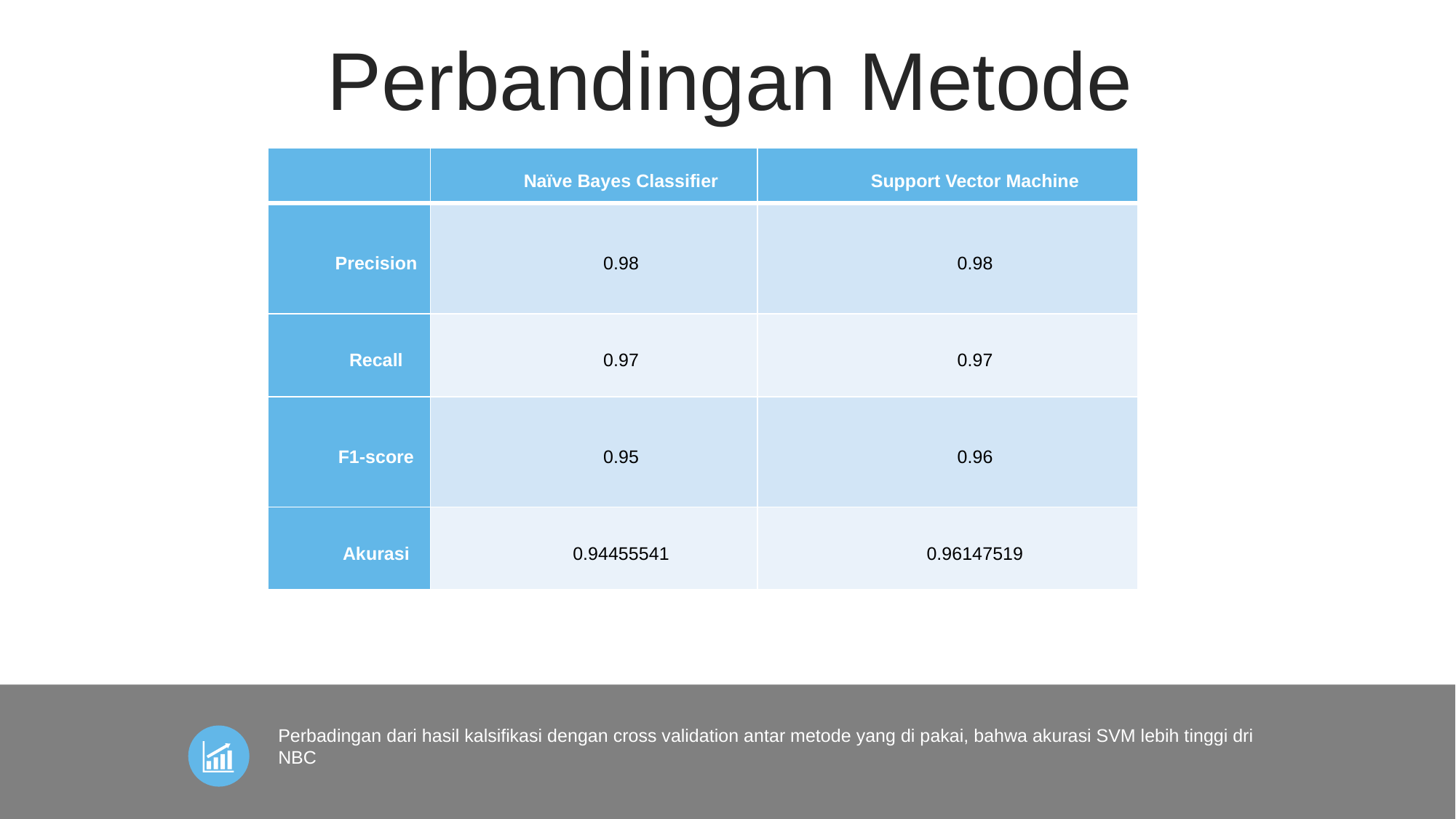

Perbandingan Metode
|  | Naïve Bayes Classifier | Support Vector Machine |
| --- | --- | --- |
| Precision | 0.98 | 0.98 |
| Recall | 0.97 | 0.97 |
| F1-score | 0.95 | 0.96 |
| Akurasi | 0.94455541 | 0.96147519 |

Perbadingan dari hasil kalsifikasi dengan cross validation antar metode yang di pakai, bahwa akurasi SVM lebih tinggi dri NBC